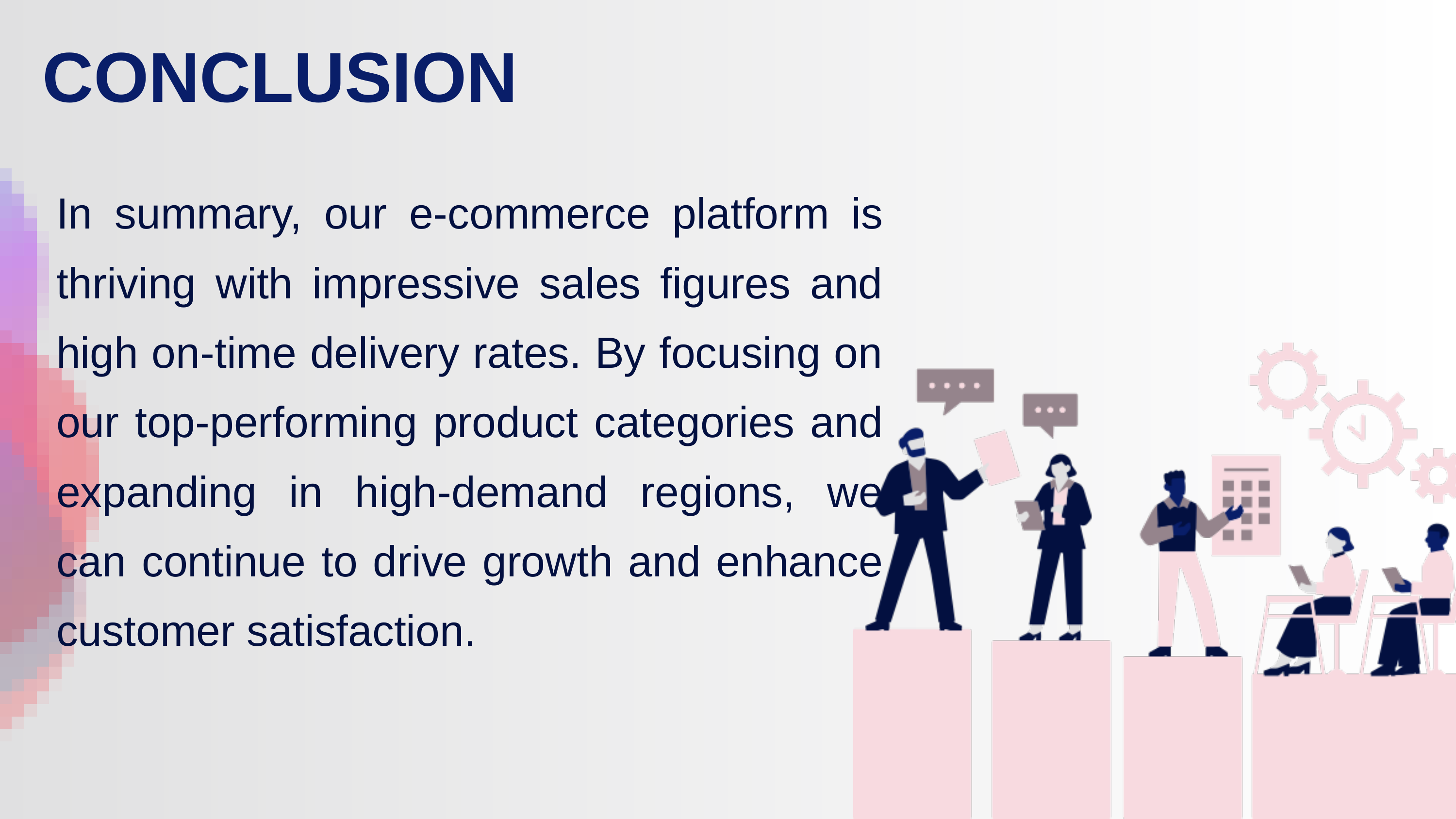

CONCLUSION

In summary, our e-commerce platform is thriving with impressive sales figures and high on-time delivery rates. By focusing on our top-performing product categories and expanding in high-demand regions, we can continue to drive growth and enhance customer satisfaction.